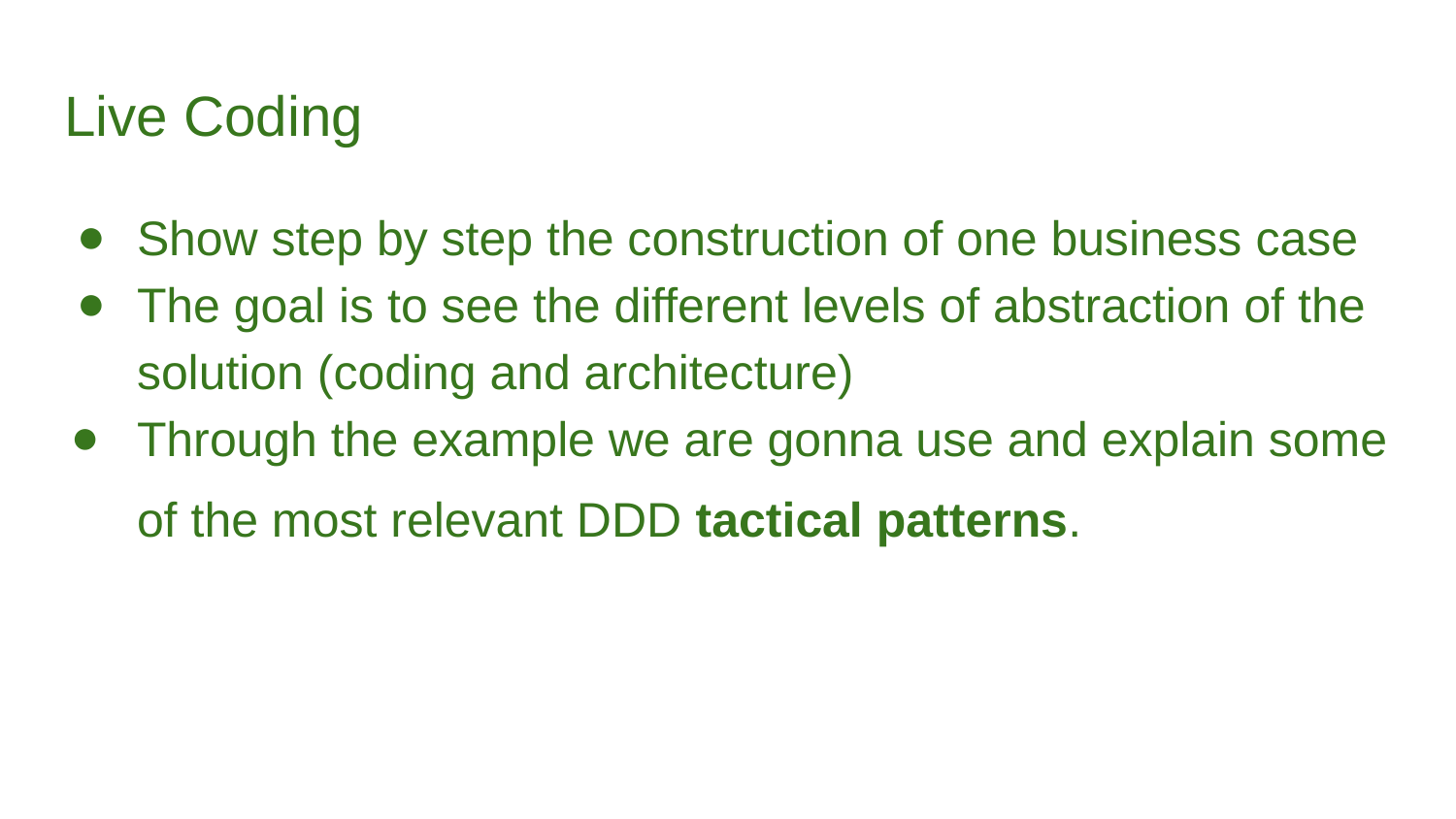

# Live Coding
Show step by step the construction of one business case
The goal is to see the different levels of abstraction of the solution (coding and architecture)
Through the example we are gonna use and explain some of the most relevant DDD tactical patterns.